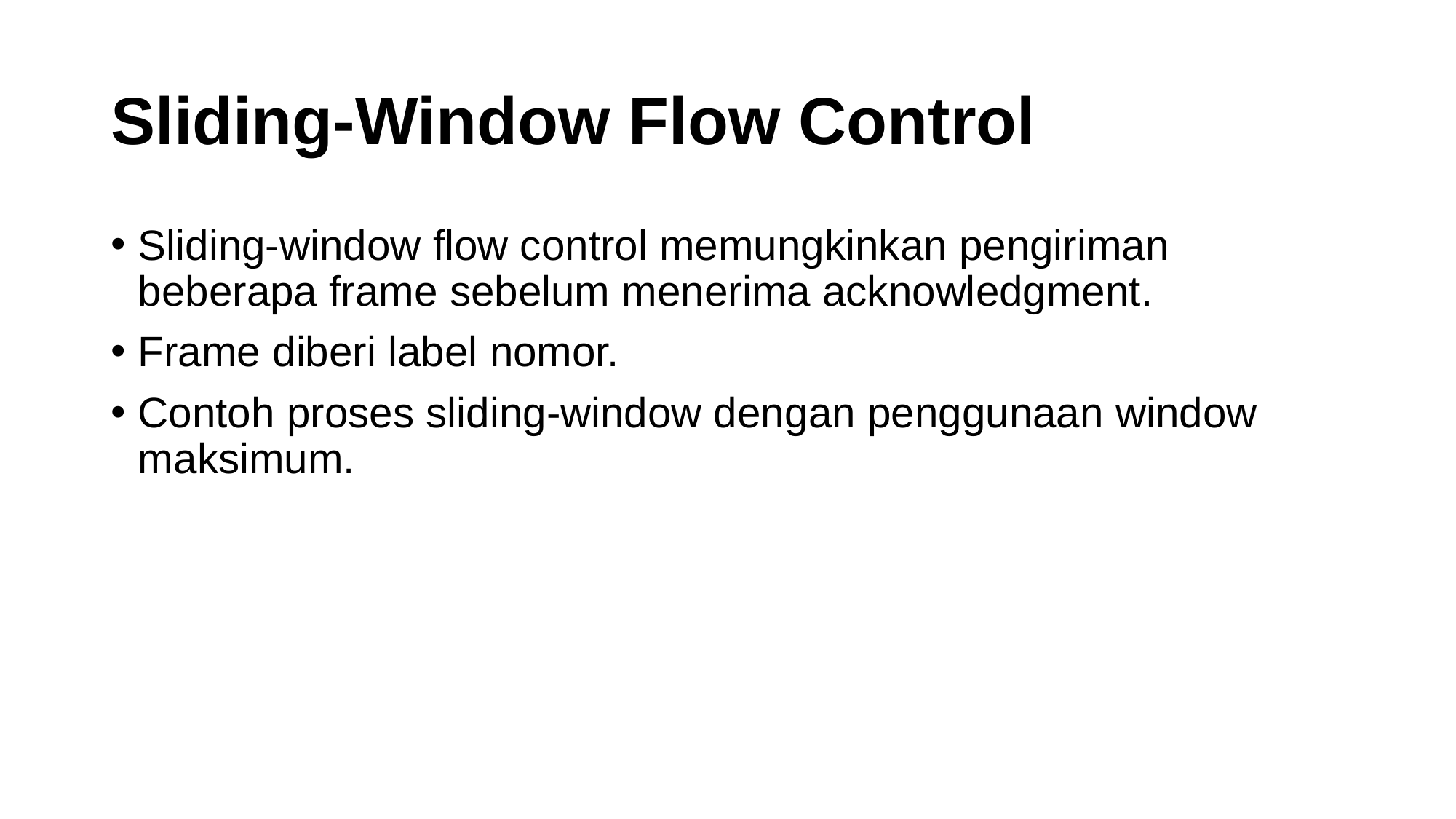

# Sliding-Window Flow Control
Sliding-window flow control memungkinkan pengiriman beberapa frame sebelum menerima acknowledgment.
Frame diberi label nomor.
Contoh proses sliding-window dengan penggunaan window maksimum.